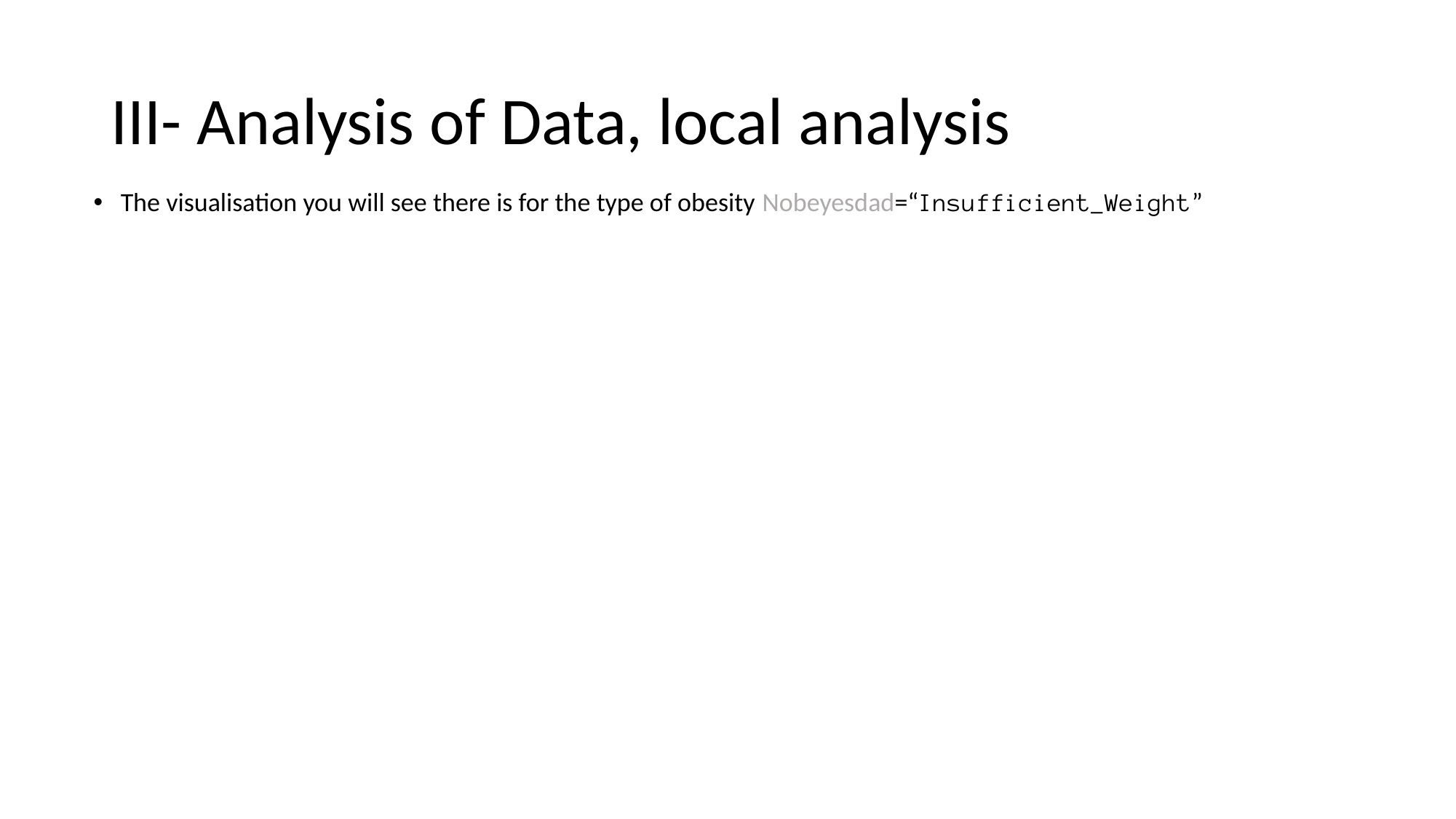

# III- Analysis of Data, local analysis
The visualisation you will see there is for the type of obesity Nobeyesdad=“Insufficient_Weight”